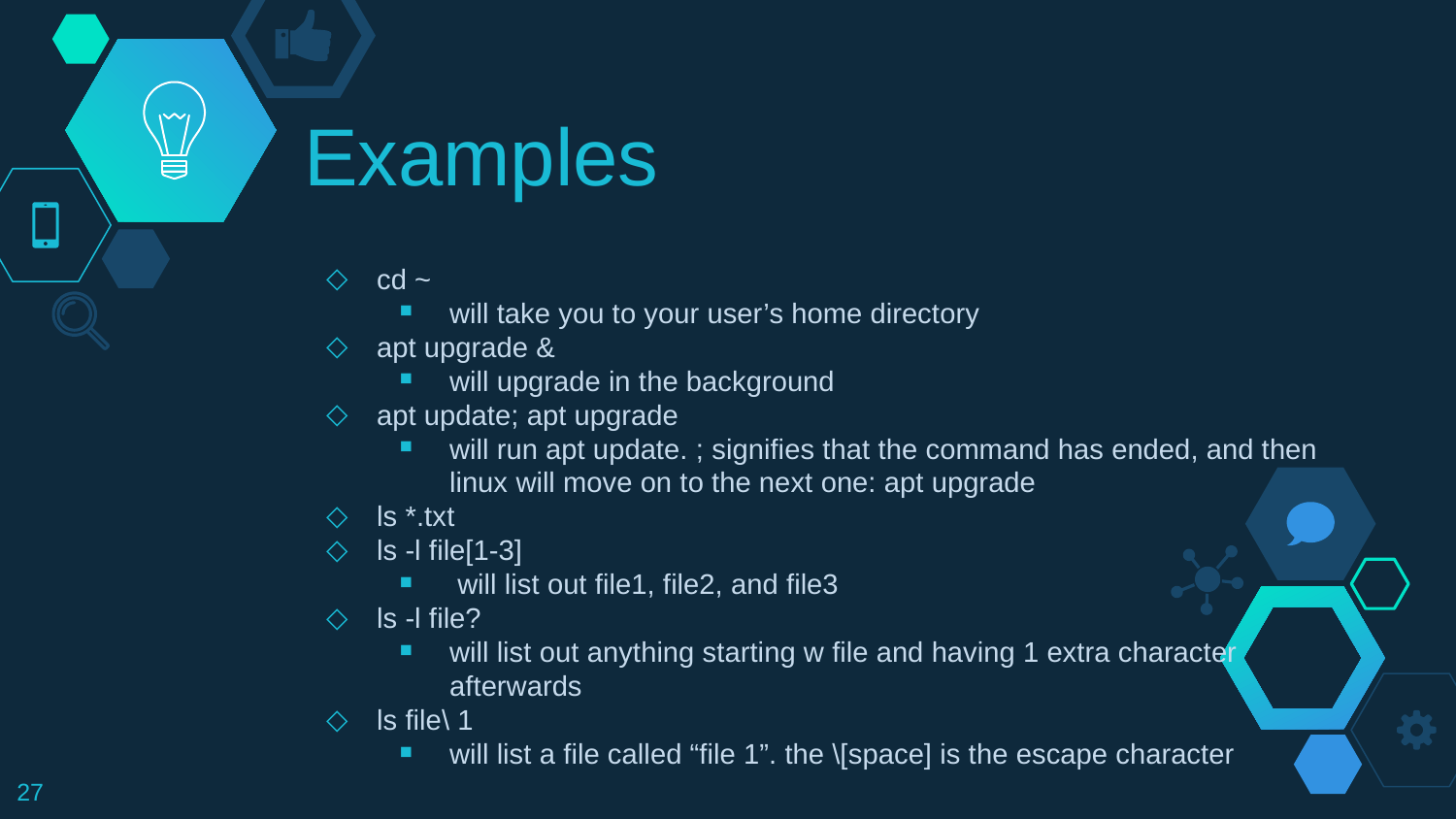

# Examples
cd ~
will take you to your user’s home directory
apt upgrade &
will upgrade in the background
apt update; apt upgrade
will run apt update. ; signifies that the command has ended, and then linux will move on to the next one: apt upgrade
ls *.txt
ls -l file[1-3]
 will list out file1, file2, and file3
ls -l file?
will list out anything starting w file and having 1 extra character afterwards
ls file\ 1
will list a file called “file 1”. the \[space] is the escape character
27